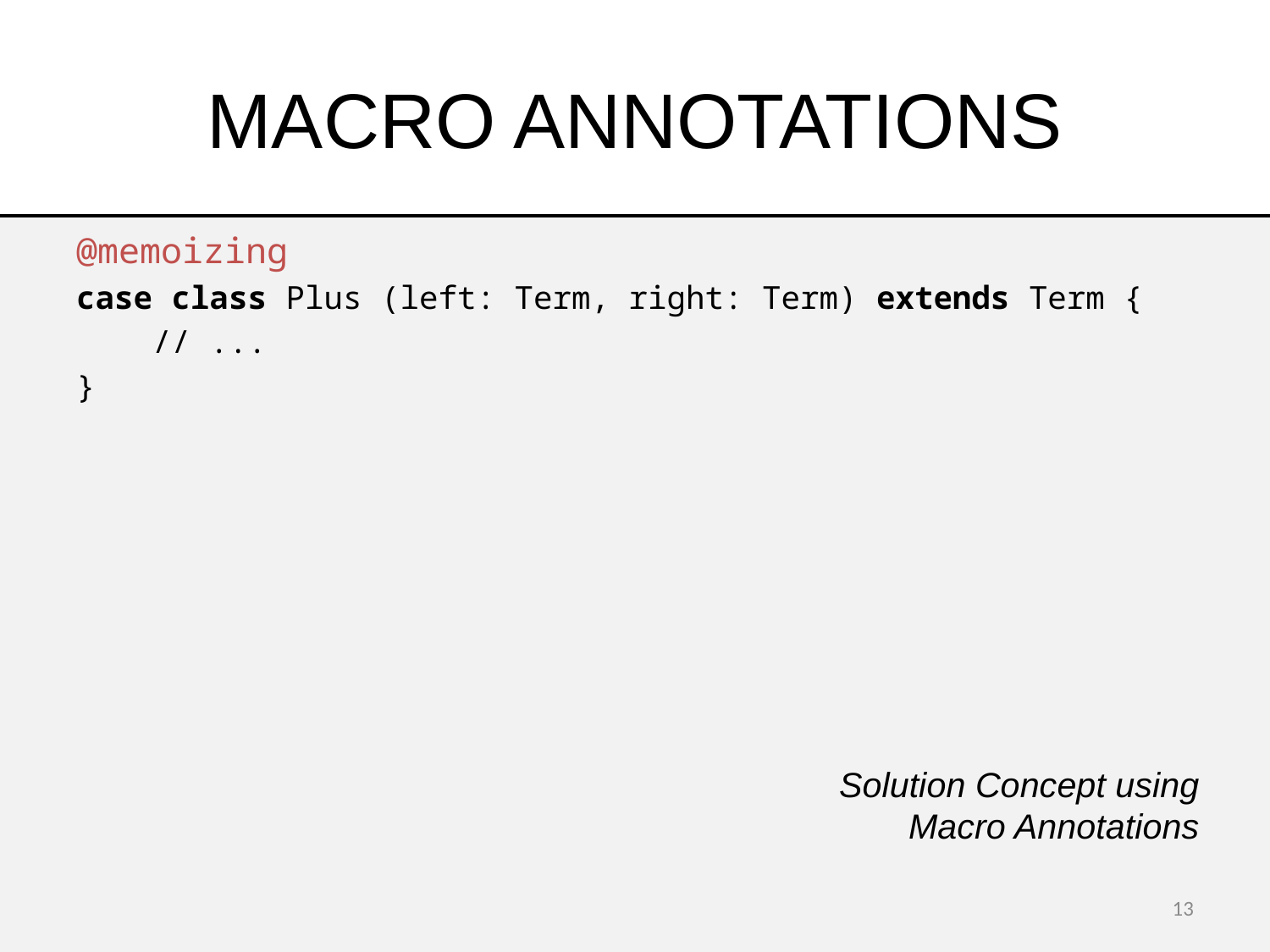

# MACRO ANNOTATIONS
@memoizing
case class Plus (left: Term, right: Term) extends Term {
    // ...
}
Solution Concept using Macro Annotations
13